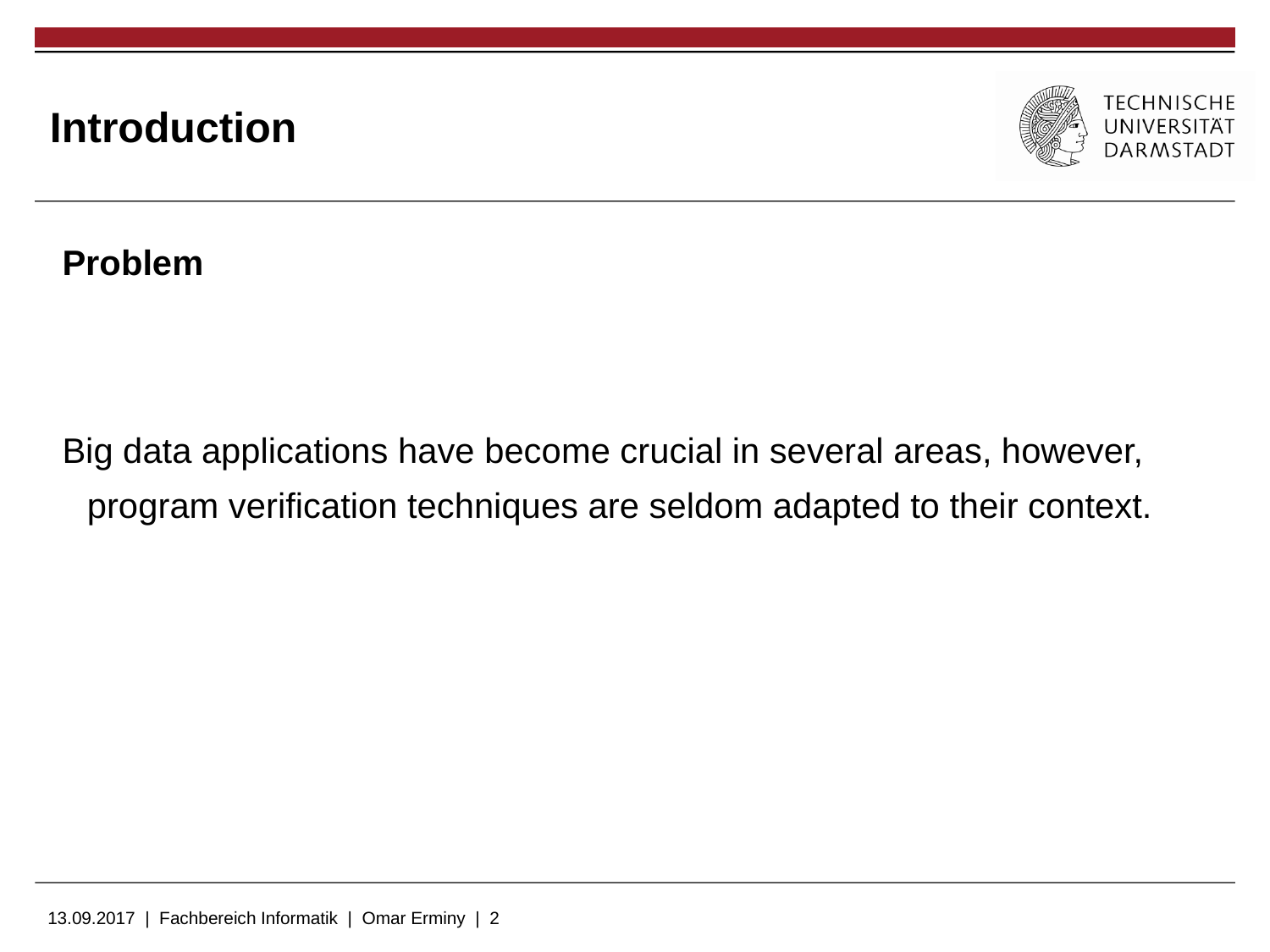

# Introduction
Problem

Big data applications have become crucial in several areas, however, program verification techniques are seldom adapted to their context.